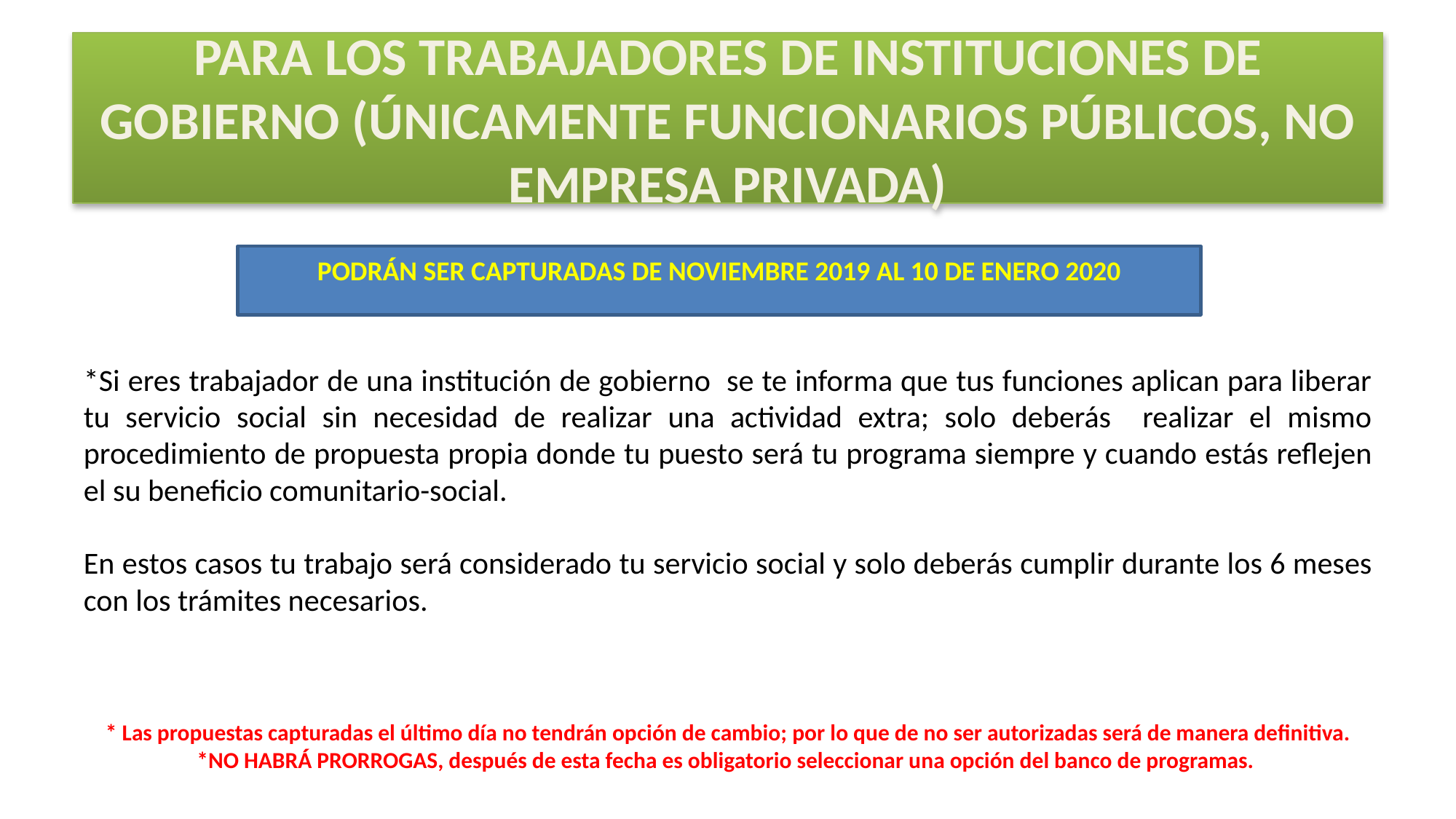

# PARA LOS TRABAJADORES DE INSTITUCIONES DE GOBIERNO (ÚNICAMENTE FUNCIONARIOS PÚBLICOS, NO EMPRESA PRIVADA)

*Si eres trabajador de una institución de gobierno  se te informa que tus funciones aplican para liberar tu servicio social sin necesidad de realizar una actividad extra; solo deberás  realizar el mismo procedimiento de propuesta propia donde tu puesto será tu programa siempre y cuando estás reflejen el su beneficio comunitario-social.

En estos casos tu trabajo será considerado tu servicio social y solo deberás cumplir durante los 6 meses con los trámites necesarios.

* Las propuestas capturadas el último día no tendrán opción de cambio; por lo que de no ser autorizadas será de manera definitiva.
*NO HABRÁ PRORROGAS, después de esta fecha es obligatorio seleccionar una opción del banco de programas.
PODRÁN SER CAPTURADAS DE NOVIEMBRE 2019 AL 10 DE ENERO 2020